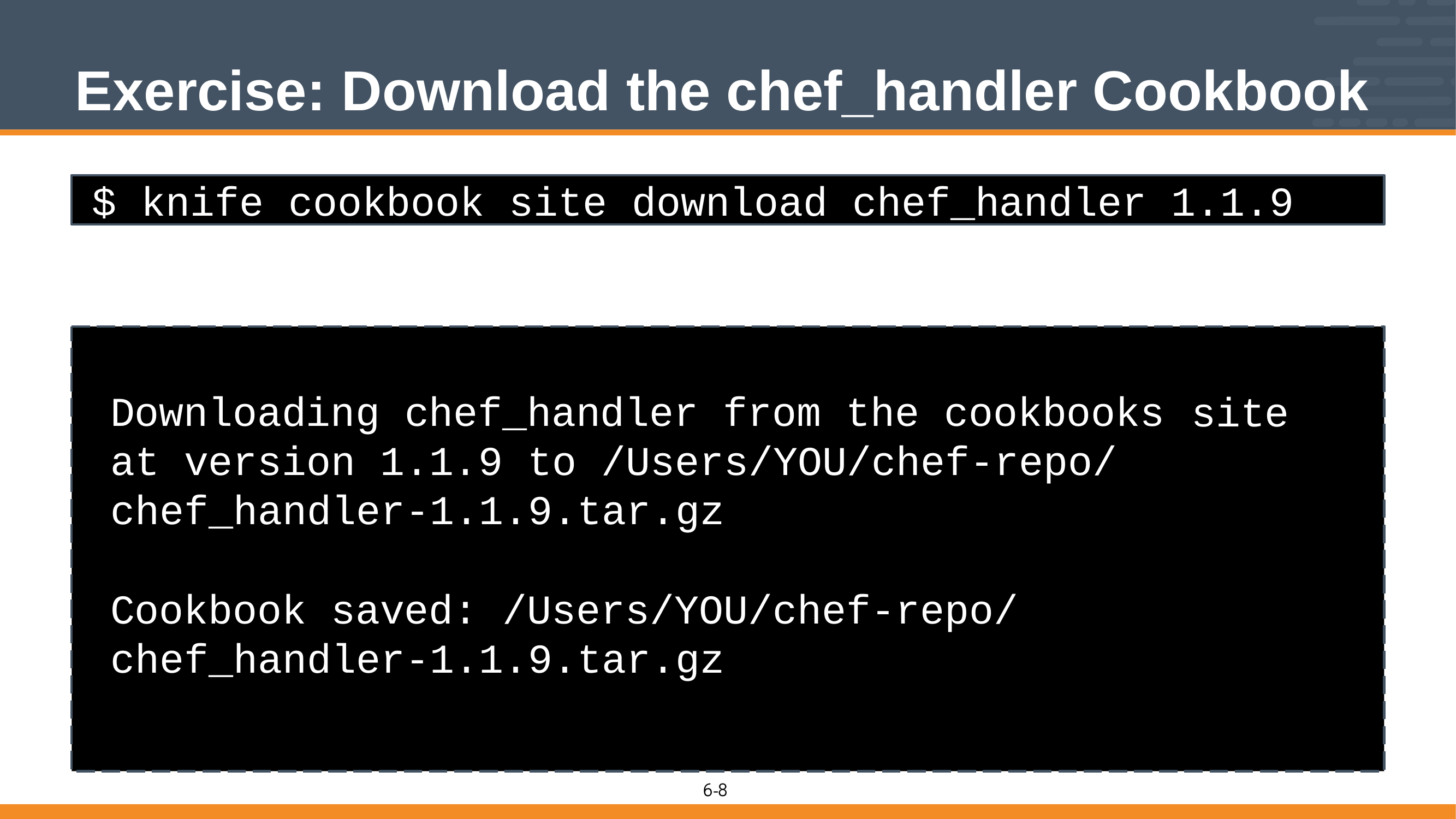

# Exercise: Download the chef_handler Cookbook

$ knife cookbook site download chef_handler 1.1.9

Downloading chef_handler from the cookbooks at version 1.1.9 to /Users/YOU/chef-repo/ chef_handler-1.1.9.tar.gz

Cookbook saved: /Users/YOU/chef-repo/ chef_handler-1.1.9.tar.gz
site
8